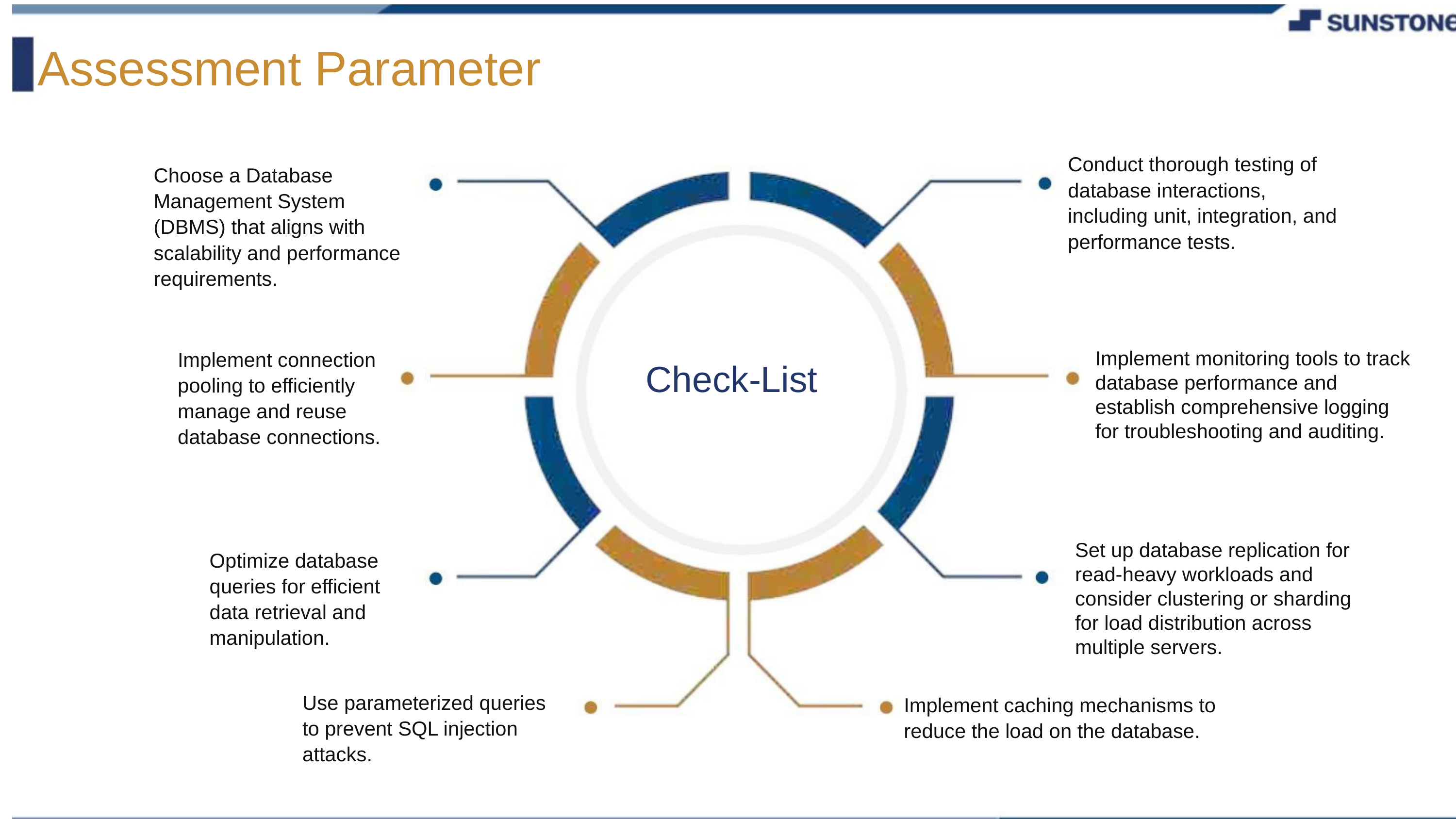

Assessment Parameter
Conduct thorough testing of database interactions, including unit, integration, and performance tests.
Choose a Database Management System (DBMS) that aligns with scalability and performance requirements.
Implement connection pooling to efficiently manage and reuse database connections.
Implement monitoring tools to track database performance and establish comprehensive logging for troubleshooting and auditing.

Check-List
Set up database replication for read-heavy workloads and consider clustering or sharding for load distribution across multiple servers.
Optimize database queries for efficient data retrieval and manipulation.
Use parameterized queries to prevent SQL injection attacks.
Implement caching mechanisms to reduce the load on the database.